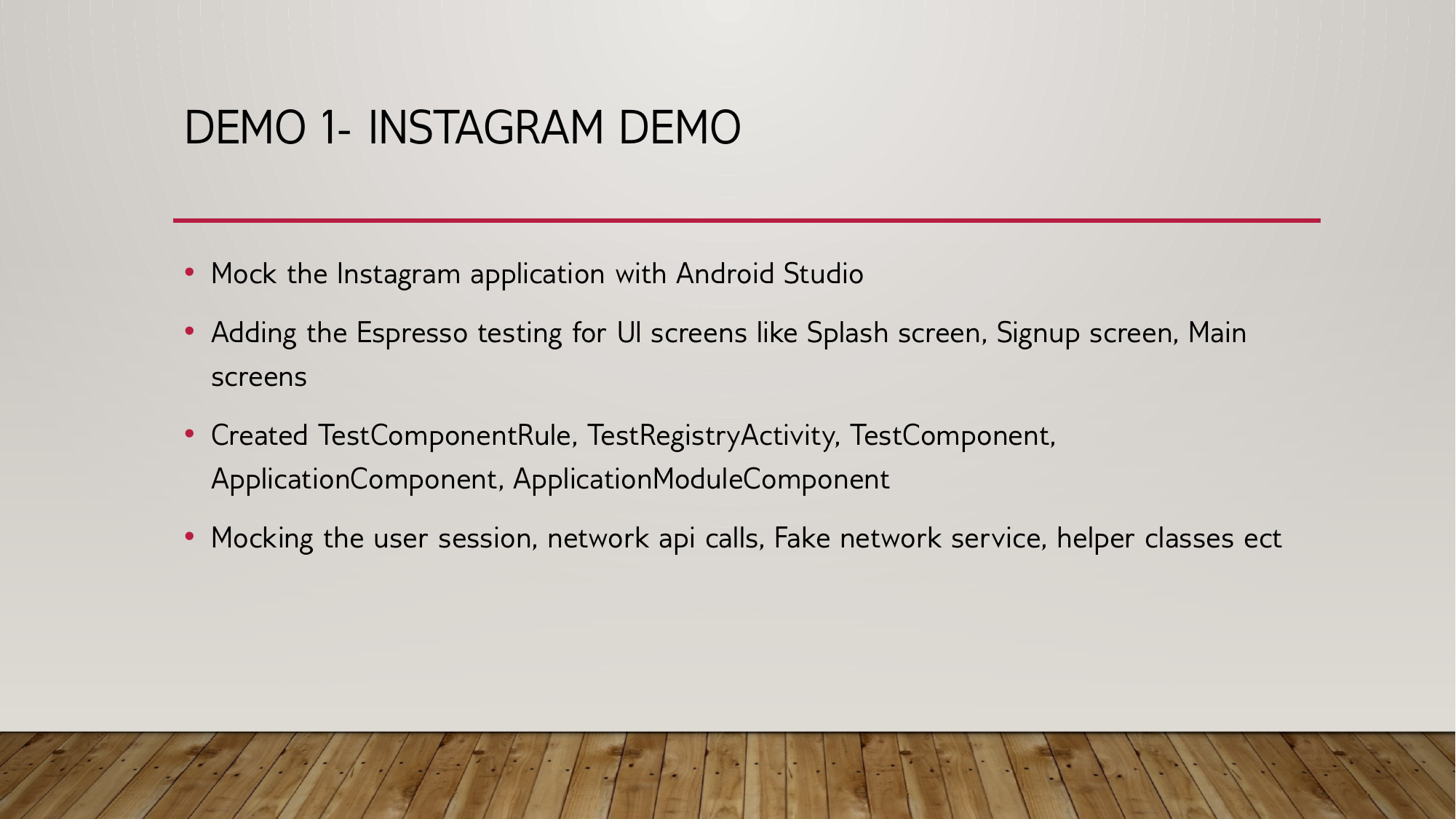

# DEMO 1- Instagram demo
Mock the Instagram application with Android Studio
Adding the Espresso testing for UI screens like Splash screen, Signup screen, Main screens
Created TestComponentRule, TestRegistryActivity, TestComponent, ApplicationComponent, ApplicationModuleComponent
Mocking the user session, network api calls, Fake network service, helper classes ect